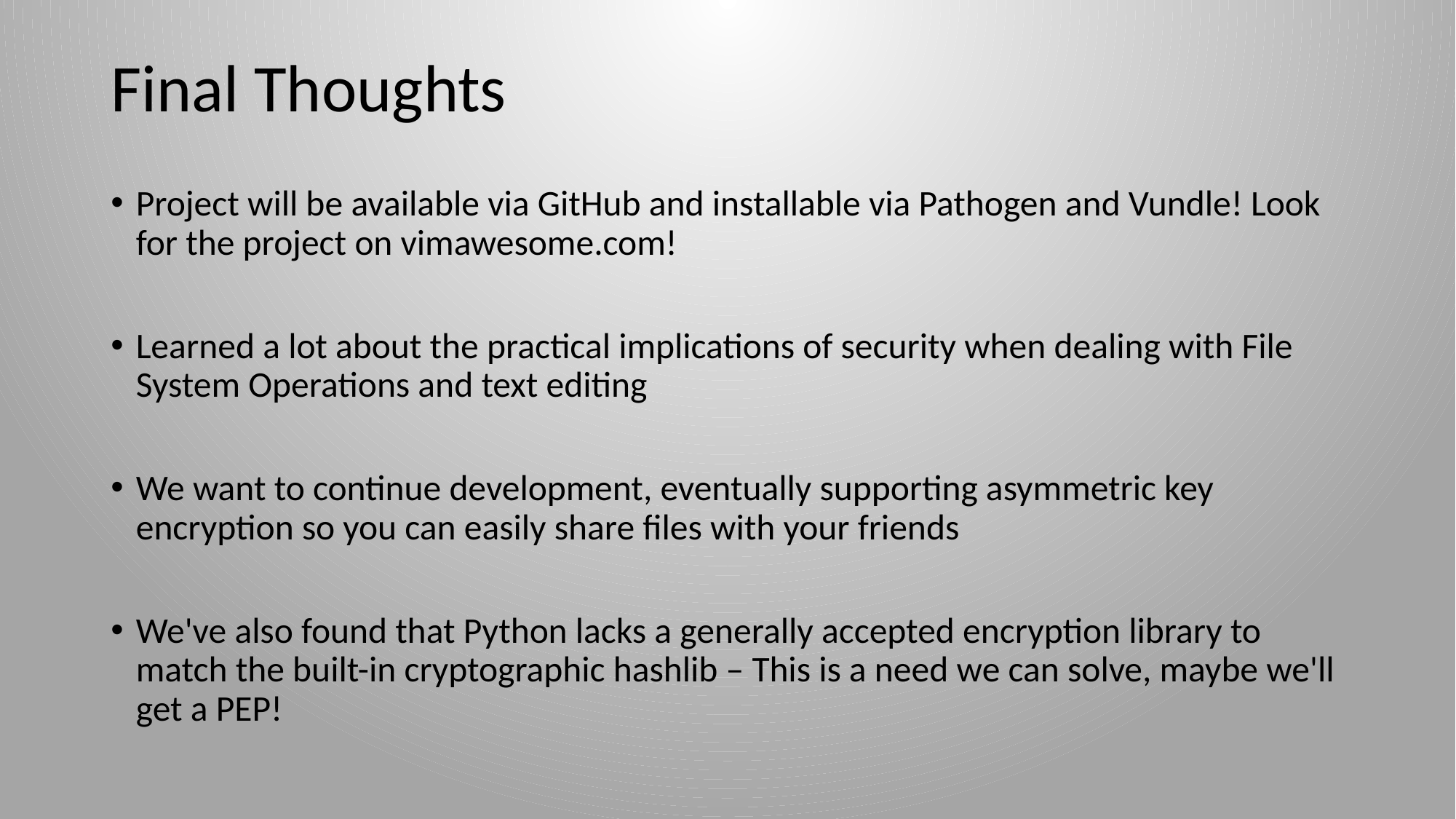

# Final Thoughts
Project will be available via GitHub and installable via Pathogen and Vundle! Look for the project on vimawesome.com!

Learned a lot about the practical implications of security when dealing with File System Operations and text editing

We want to continue development, eventually supporting asymmetric key encryption so you can easily share files with your friends

We've also found that Python lacks a generally accepted encryption library to match the built-in cryptographic hashlib – This is a need we can solve, maybe we'll get a PEP!